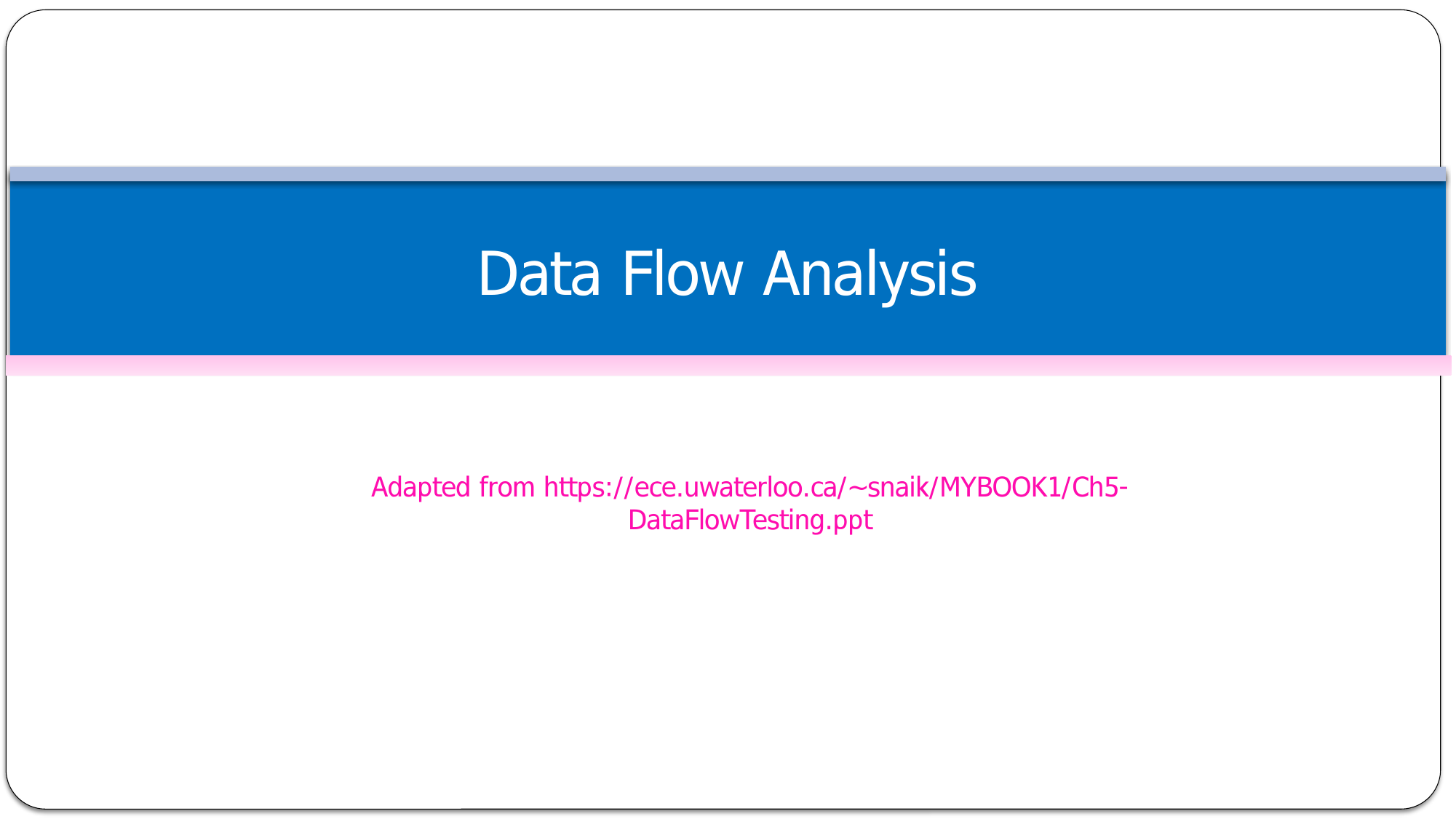

# Data Flow Analysis
Adapted from https://ece.uwaterloo.ca/~snaik/MYBOOK1/Ch5-DataFlowTesting.ppt